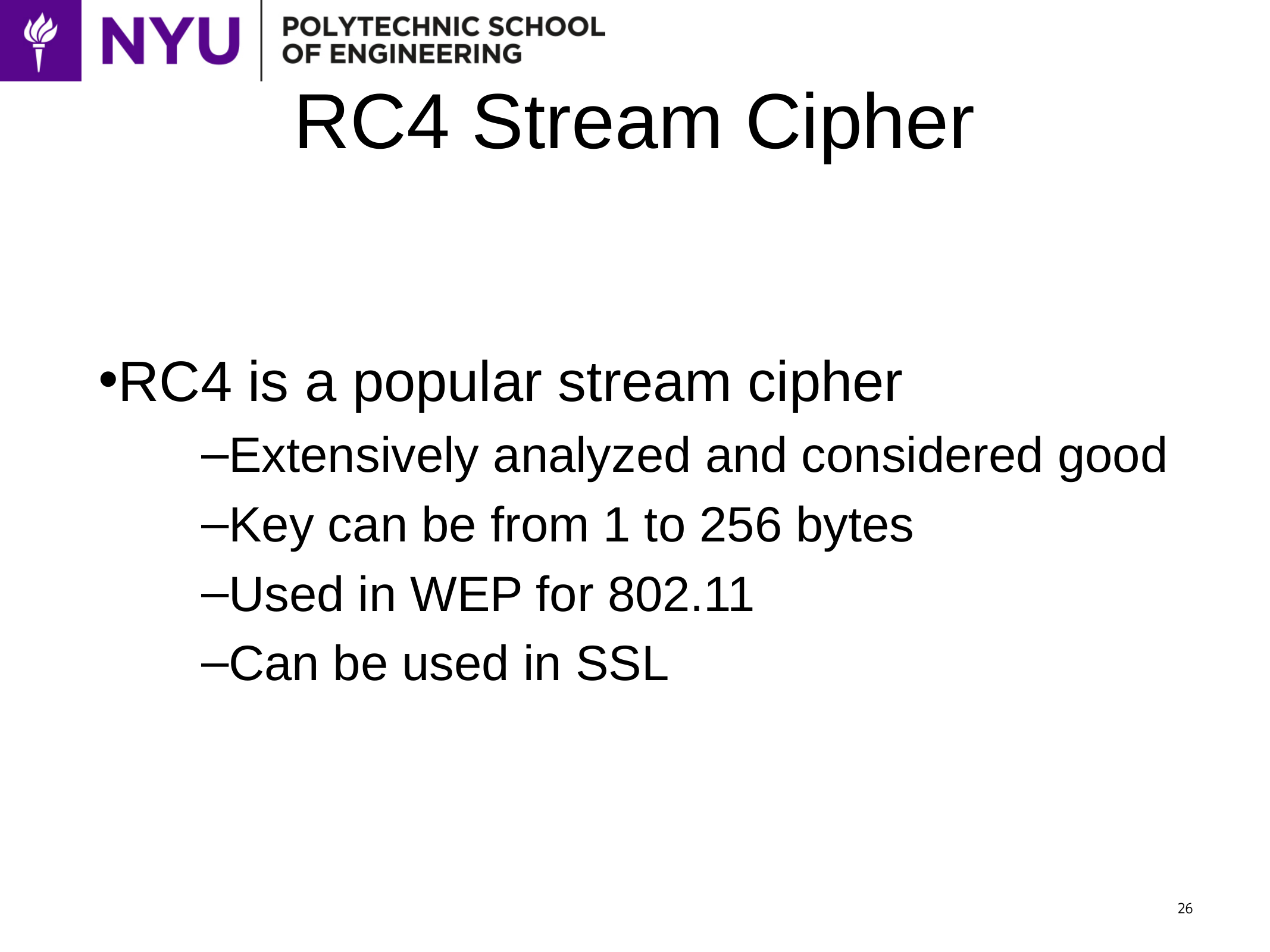

# RC4 Stream Cipher

RC4 is a popular stream cipher
Extensively analyzed and considered good
Key can be from 1 to 256 bytes
Used in WEP for 802.11
Can be used in SSL

26